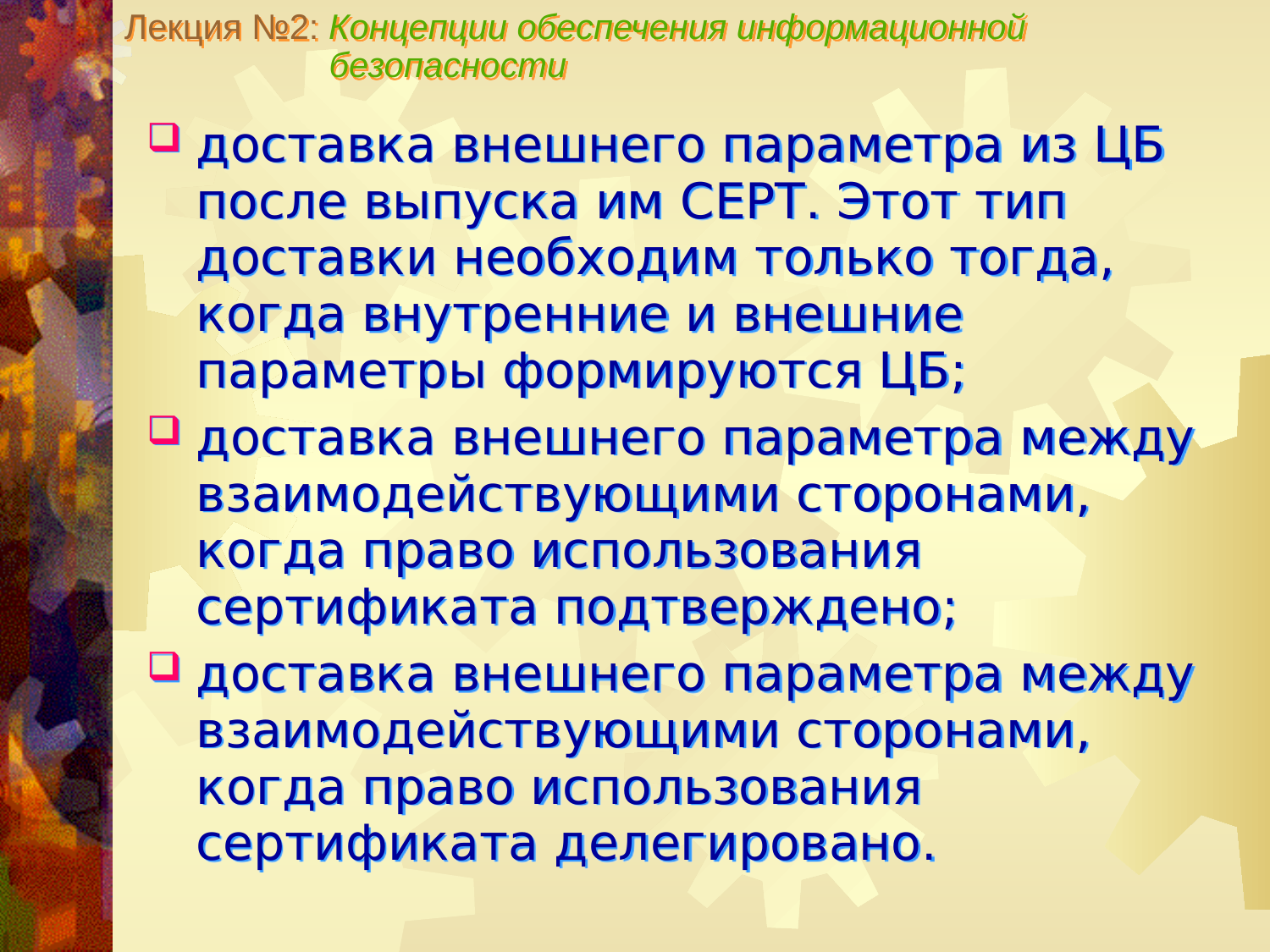

Лекция №2: Концепции обеспечения информационной
                       безопасности
доставка внешнего параметра из ЦБ после выпуска им СЕРТ. Этот тип доставки необходим только тогда, когда внутренние и внешние параметры формируются ЦБ;
доставка внешнего параметра между взаимодействующими сторонами, когда право использования сертификата подтверждено;
доставка внешнего параметра между взаимодействующими сторонами, когда право использования сертификата делегировано.